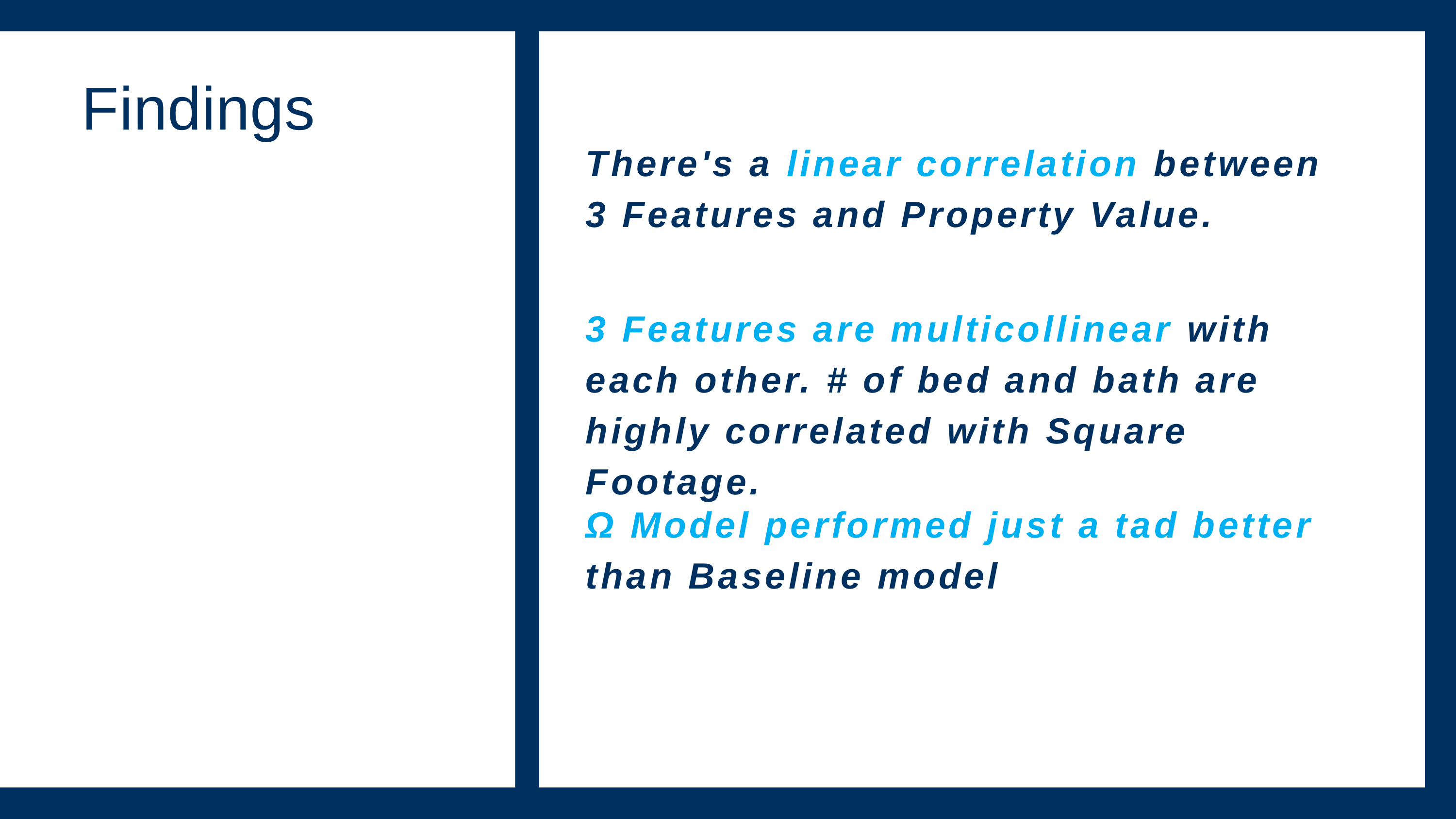

Findings
There's a linear correlation between
3 Features and Property Value.
3 Features are multicollinear with each other. # of bed and bath are highly correlated with Square Footage.
Ω Model performed just a tad better than Baseline model